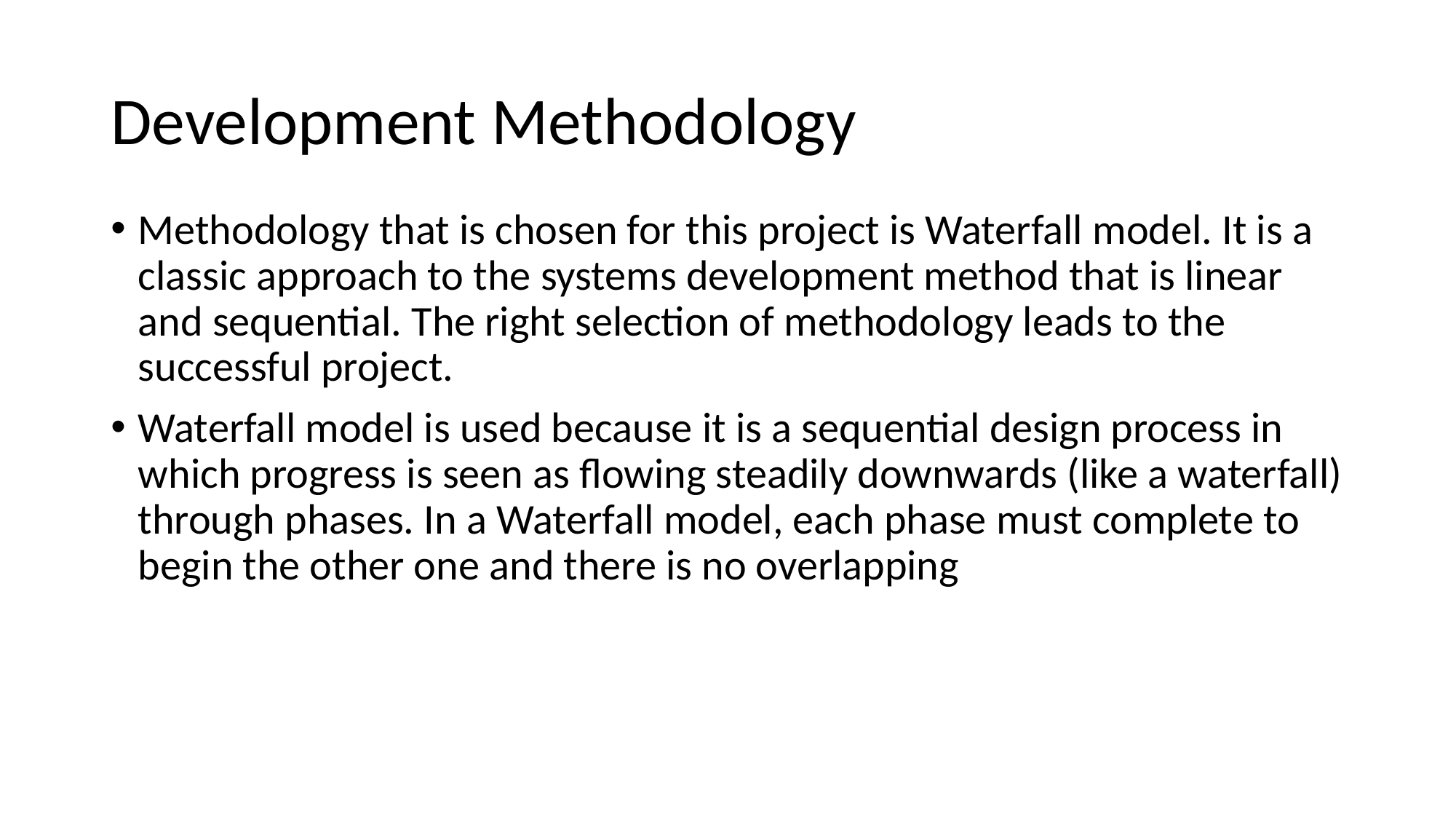

# Development Methodology
Methodology that is chosen for this project is Waterfall model. It is a classic approach to the systems development method that is linear and sequential. The right selection of methodology leads to the successful project.
Waterfall model is used because it is a sequential design process in which progress is seen as flowing steadily downwards (like a waterfall) through phases. In a Waterfall model, each phase must complete to begin the other one and there is no overlapping